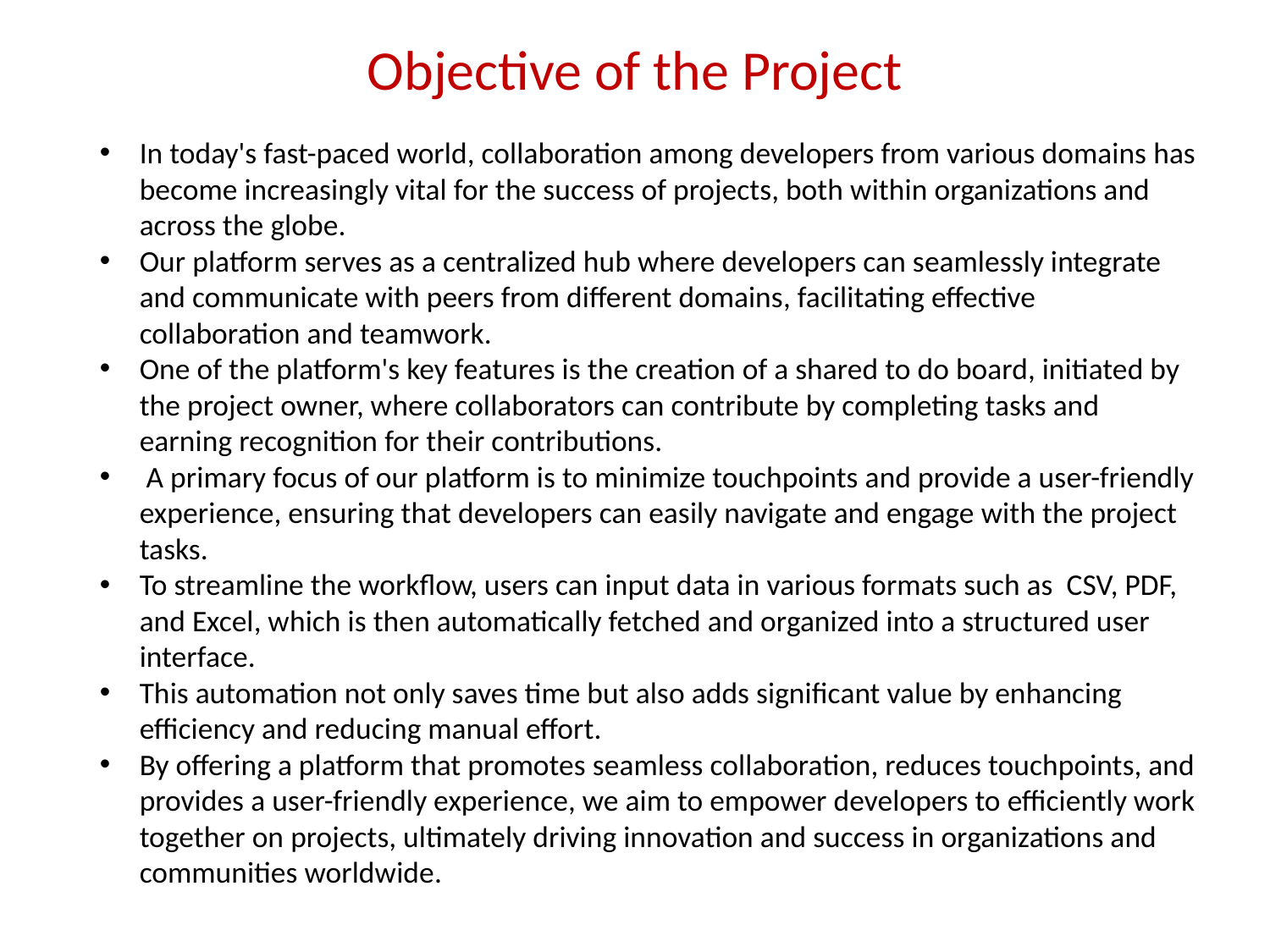

# Objective of the Project
In today's fast-paced world, collaboration among developers from various domains has become increasingly vital for the success of projects, both within organizations and across the globe.
Our platform serves as a centralized hub where developers can seamlessly integrate and communicate with peers from different domains, facilitating effective collaboration and teamwork.
One of the platform's key features is the creation of a shared to do board, initiated by the project owner, where collaborators can contribute by completing tasks and earning recognition for their contributions.
 A primary focus of our platform is to minimize touchpoints and provide a user-friendly experience, ensuring that developers can easily navigate and engage with the project tasks.
To streamline the workflow, users can input data in various formats such as  CSV, PDF, and Excel, which is then automatically fetched and organized into a structured user interface.
This automation not only saves time but also adds significant value by enhancing efficiency and reducing manual effort.
By offering a platform that promotes seamless collaboration, reduces touchpoints, and provides a user-friendly experience, we aim to empower developers to efficiently work together on projects, ultimately driving innovation and success in organizations and communities worldwide.